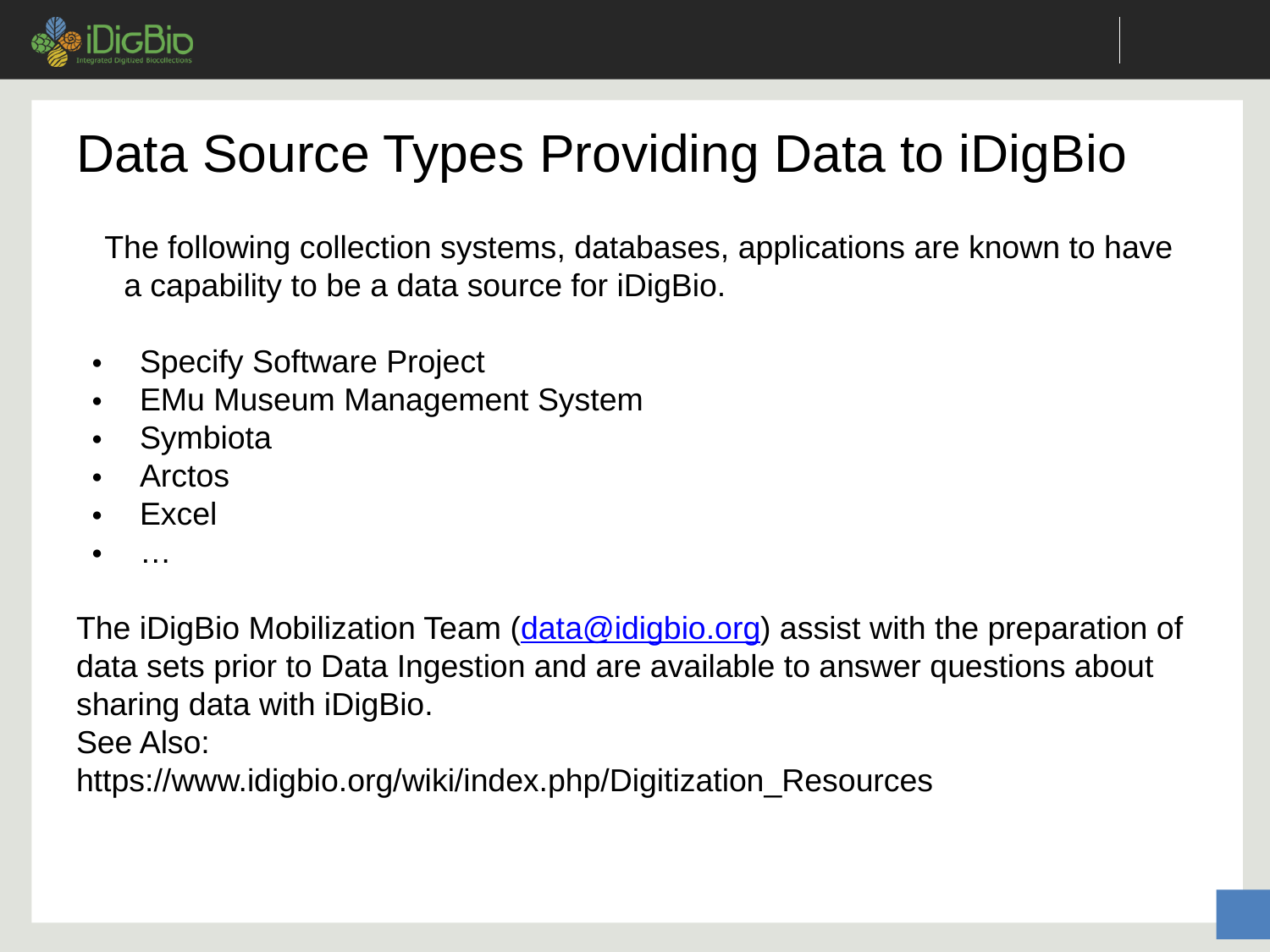

# Data Source Types Providing Data to iDigBio
The following collection systems, databases, applications are known to have a capability to be a data source for iDigBio.

Specify Software Project
EMu Museum Management System
Symbiota
Arctos
Excel
…

The iDigBio Mobilization Team (data@idigbio.org) assist with the preparation of data sets prior to Data Ingestion and are available to answer questions about sharing data with iDigBio.
See Also:
https://www.idigbio.org/wiki/index.php/Digitization_Resources